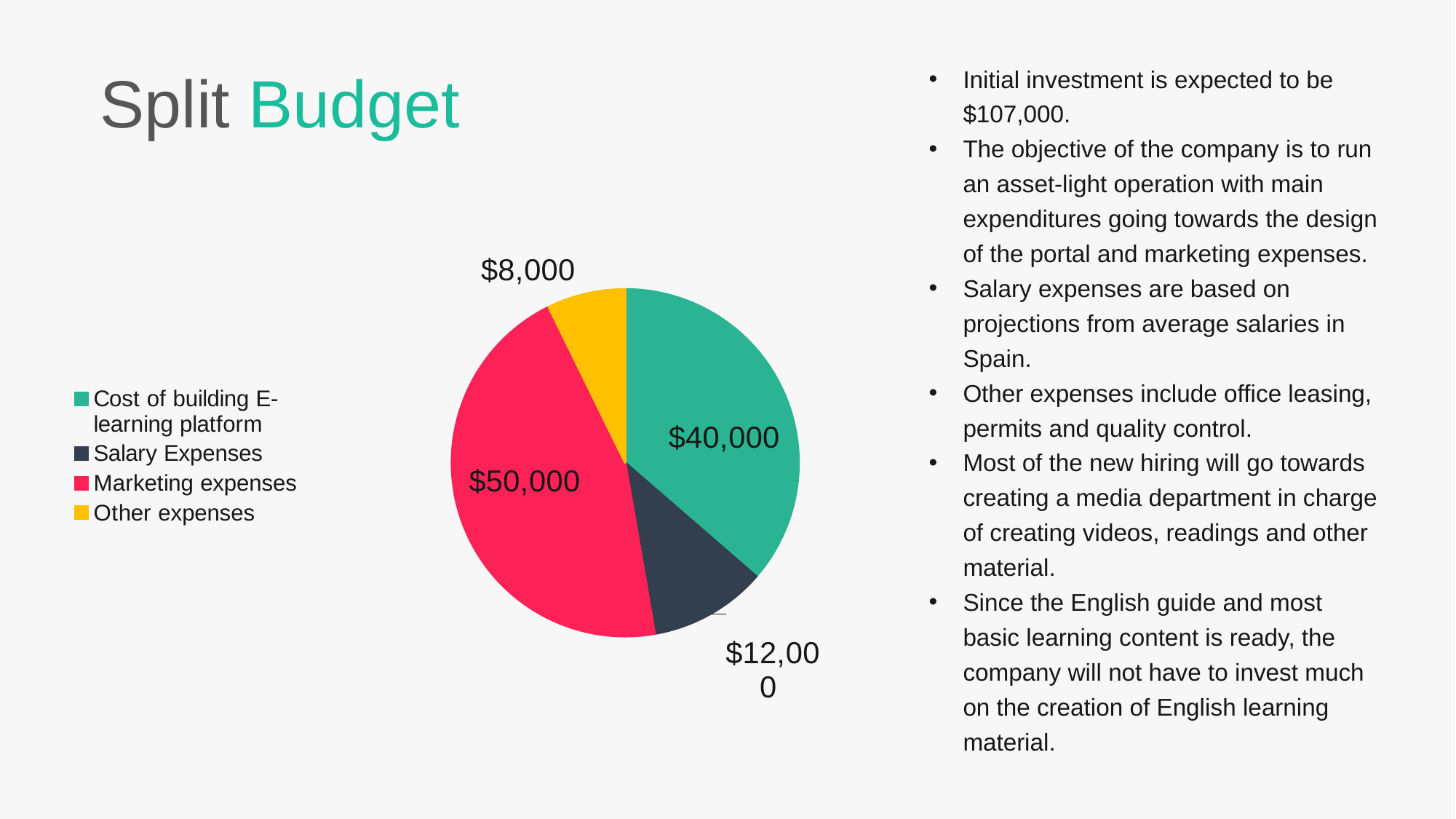

Initial investment is expected to be $107,000.
The objective of the company is to run an asset-light operation with main expenditures going towards the design of the portal and marketing expenses.
Salary expenses are based on projections from average salaries in Spain.
Other expenses include office leasing, permits and quality control.
Most of the new hiring will go towards creating a media department in charge of creating videos, readings and other material.
Since the English guide and most basic learning content is ready, the company will not have to invest much on the creation of English learning material.

Split Budget

### Chart

| Category |
|---|

### Chart

| Category | Month 1 |
|---|---|
| Cost of building E-learning platform | 40000.0 |
| Salary Expenses | 12000.0 |
| Marketing expenses | 50000.0 |
| Other expenses | 8000.0 |